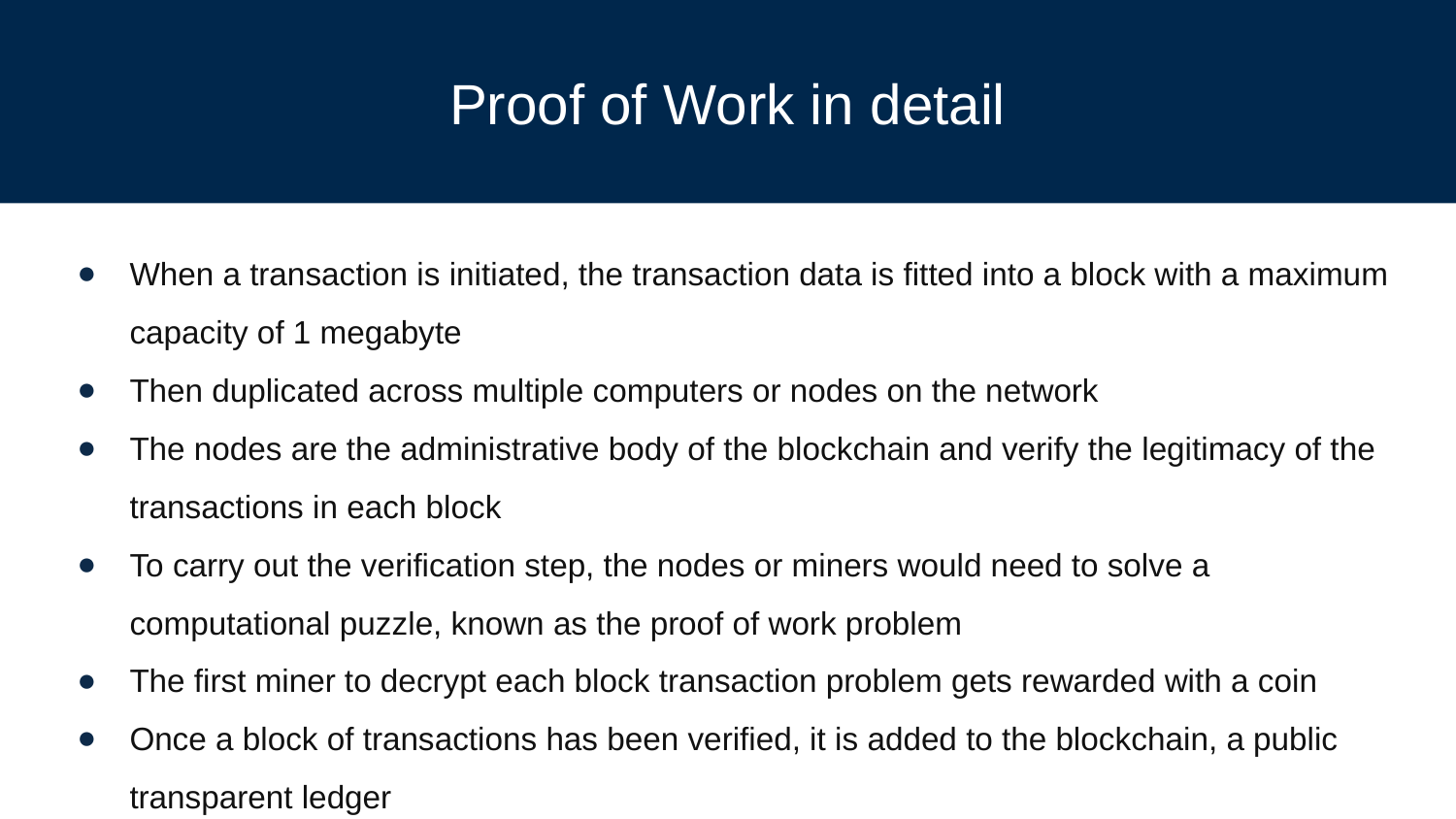

# Proof of Work in detail
When a transaction is initiated, the transaction data is fitted into a block with a maximum capacity of 1 megabyte
Then duplicated across multiple computers or nodes on the network
The nodes are the administrative body of the blockchain and verify the legitimacy of the transactions in each block
To carry out the verification step, the nodes or miners would need to solve a computational puzzle, known as the proof of work problem
The first miner to decrypt each block transaction problem gets rewarded with a coin
Once a block of transactions has been verified, it is added to the blockchain, a public transparent ledger